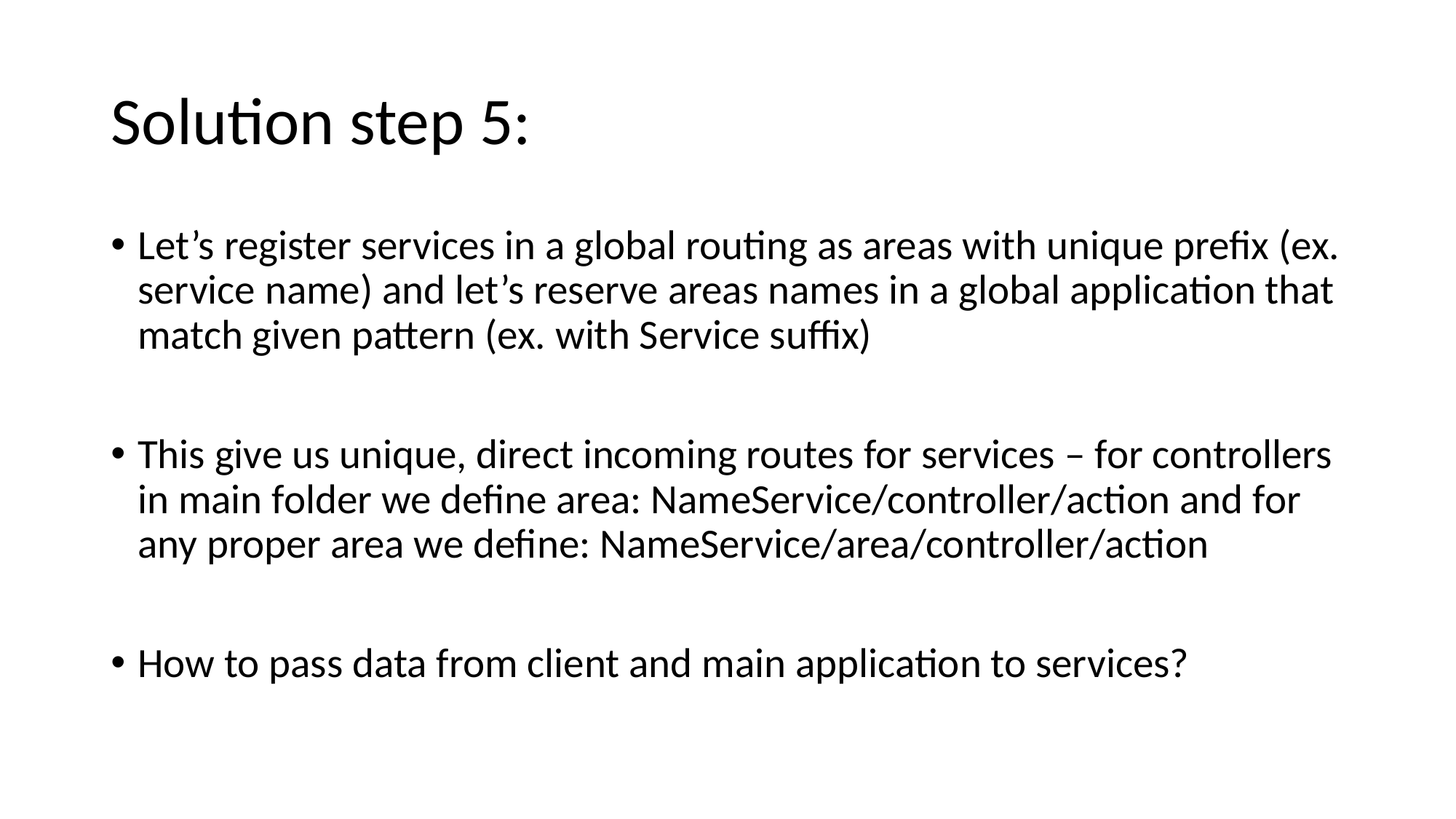

# Solution step 5:
Let’s register services in a global routing as areas with unique prefix (ex. service name) and let’s reserve areas names in a global application that match given pattern (ex. with Service suffix)

This give us unique, direct incoming routes for services – for controllers in main folder we define area: NameService/controller/action and for any proper area we define: NameService/area/controller/action

How to pass data from client and main application to services?